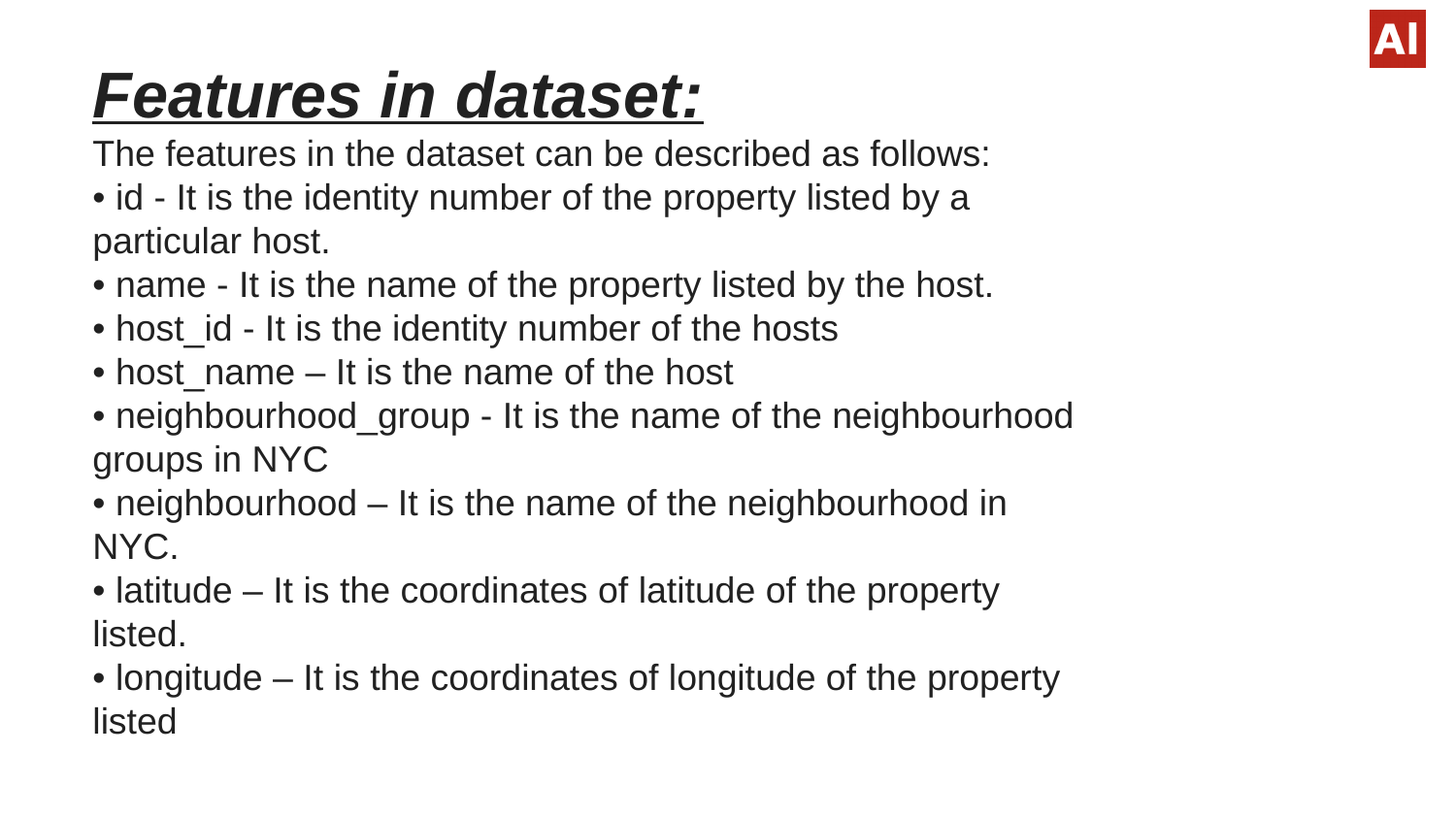

# Features in dataset: The features in the dataset can be described as follows: • id - It is the identity number of the property listed by a particular host. • name - It is the name of the property listed by the host. • host_id - It is the identity number of the hosts • host_name – It is the name of the host • neighbourhood_group - It is the name of the neighbourhood groups in NYC • neighbourhood – It is the name of the neighbourhood in NYC. • latitude – It is the coordinates of latitude of the property listed. • longitude – It is the coordinates of longitude of the property listed